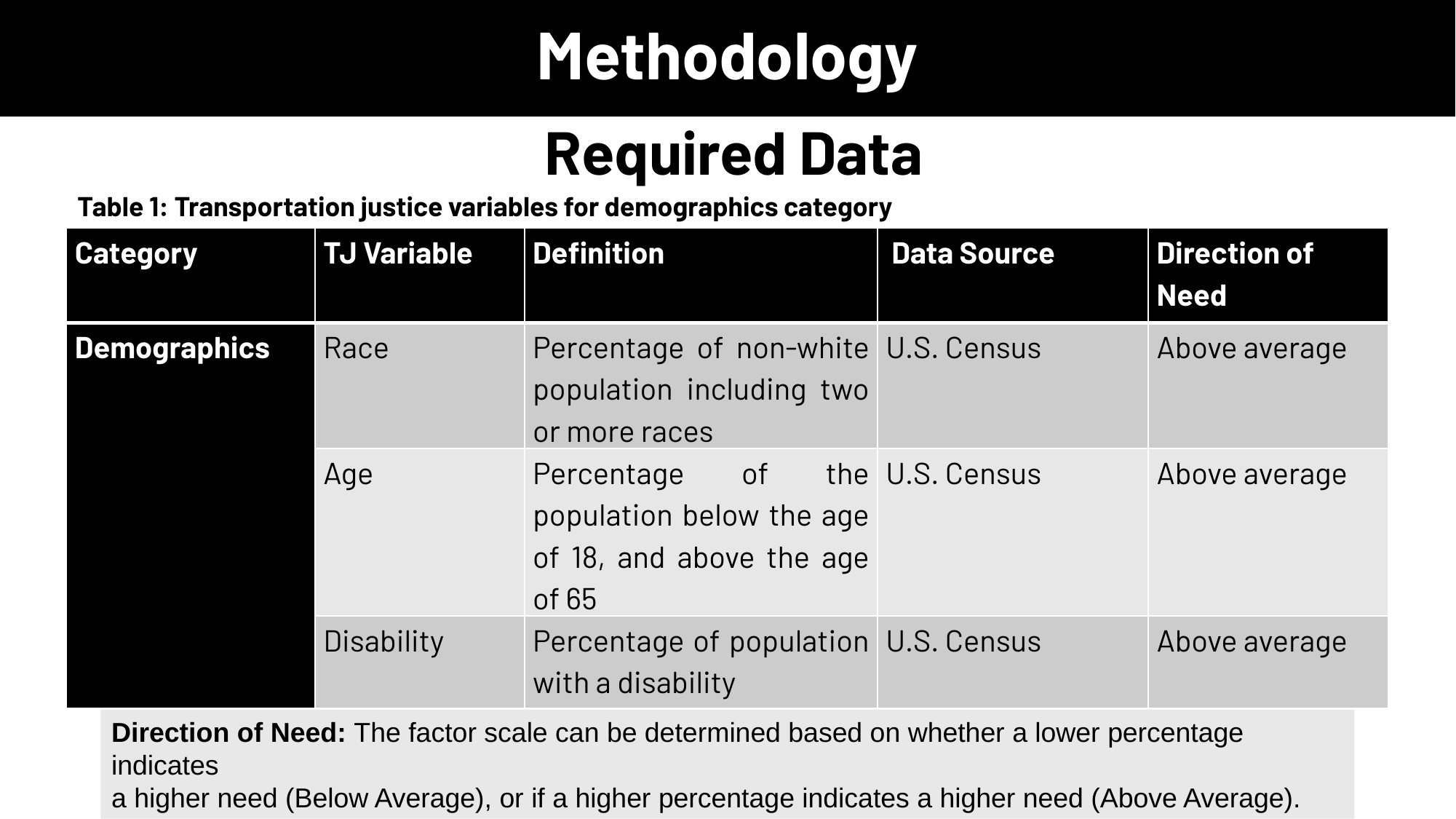

# Methodology
Required Data
Table 1: Transportation justice variables for demographics category

| Category | TJ Variable | Definition | Data Source | Direction of Need |
| --- | --- | --- | --- | --- |
| Demographics | Race | Percentage of non-white population including two or more races | U.S. Census | Above average |
|  | Age | Percentage of the population below the age of 18, and above the age of 65 | U.S. Census | Above average |
|  | Disability | Percentage of population with a disability | U.S. Census | Above average |
Direction of Need: The factor scale can be determined based on whether a lower percentage indicates
a higher need (Below Average), or if a higher percentage indicates a higher need (Above Average).